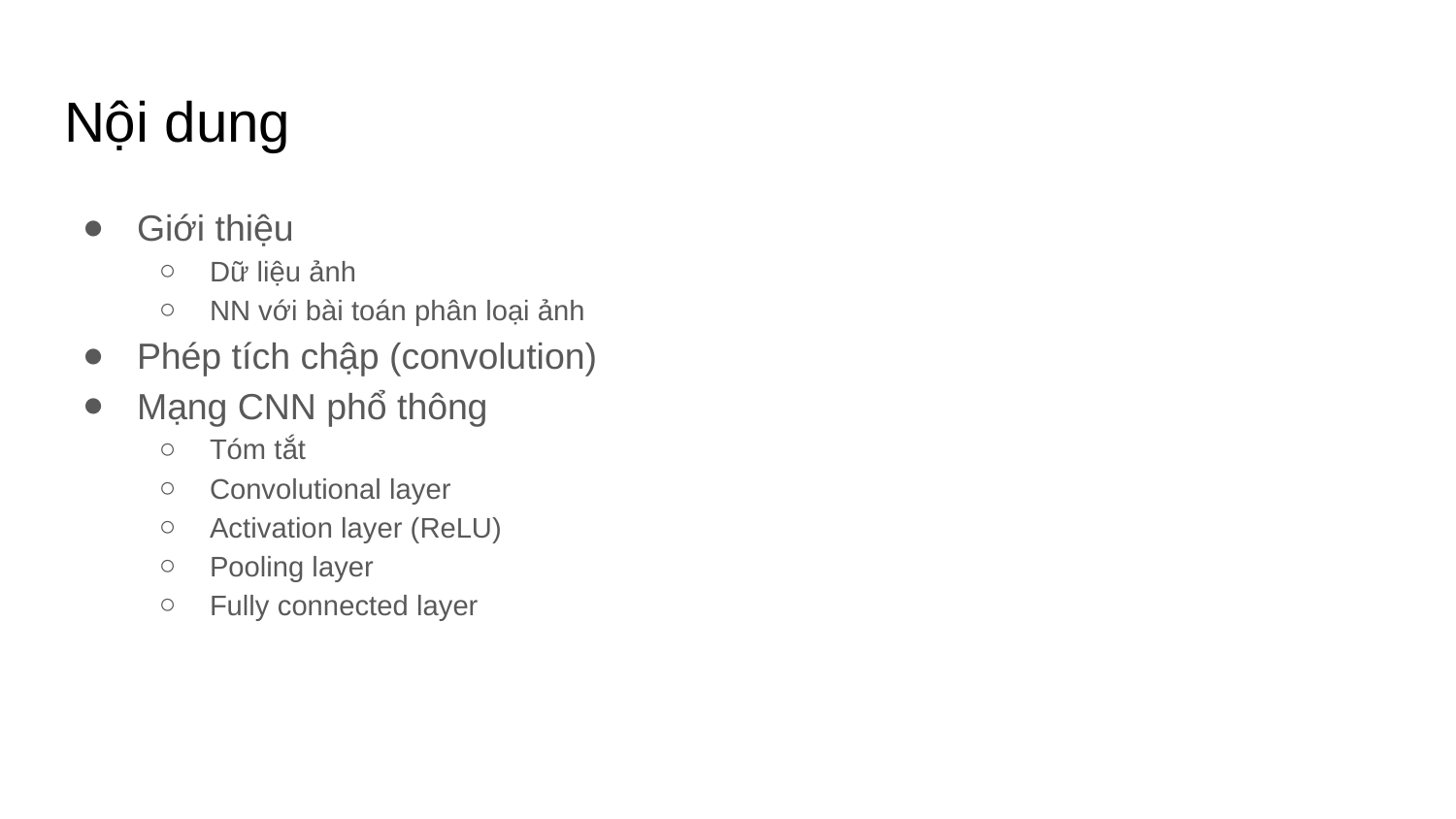

# Nội dung
Giới thiệu
Dữ liệu ảnh
NN với bài toán phân loại ảnh
Phép tích chập (convolution)
Mạng CNN phổ thông
Tóm tắt
Convolutional layer
Activation layer (ReLU)
Pooling layer
Fully connected layer